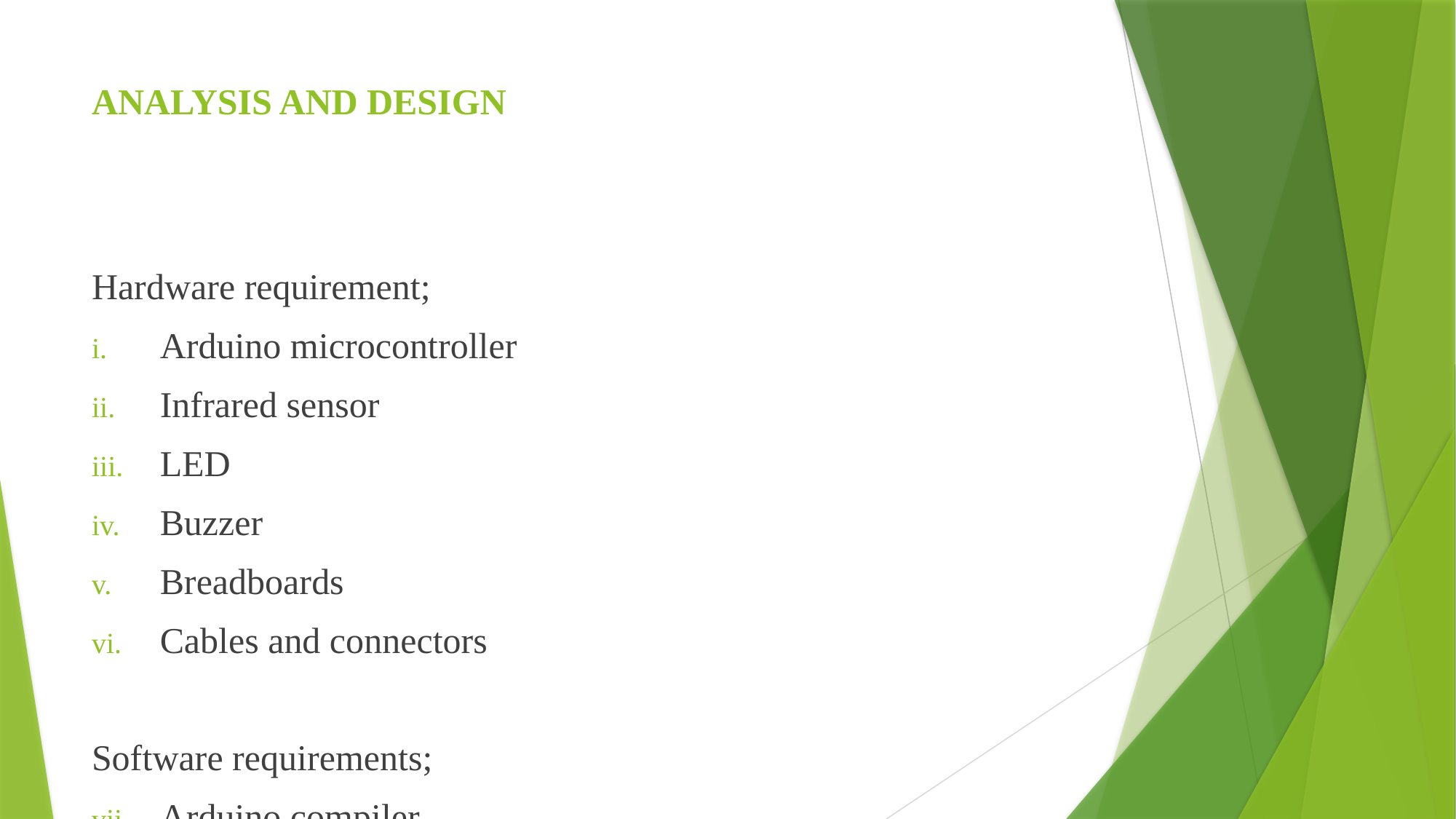

# ANALYSIS AND DESIGN
Hardware requirement;
Arduino microcontroller
Infrared sensor
LED
Buzzer
Breadboards
Cables and connectors

Software requirements;
Arduino compiler